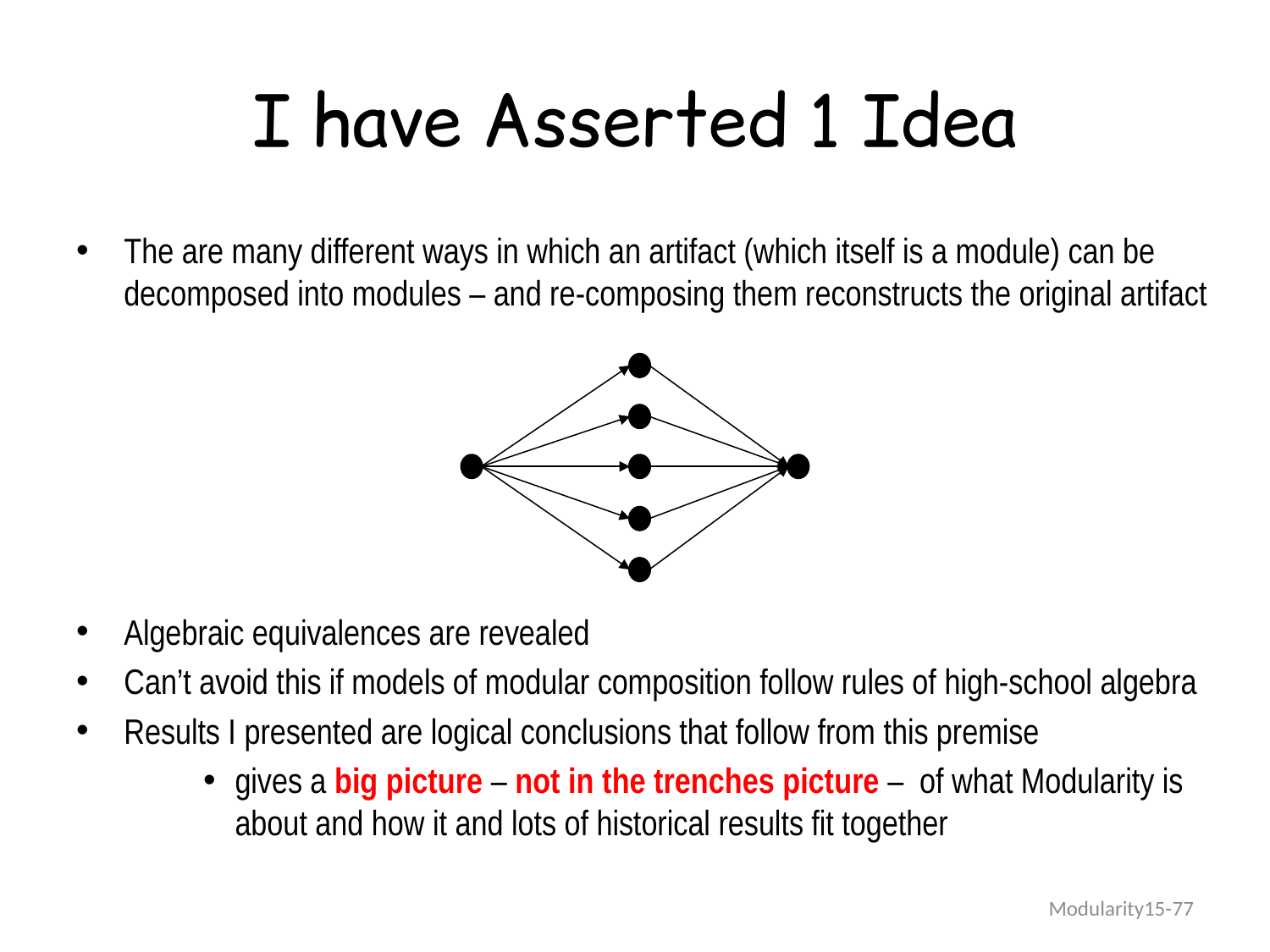

# I have Asserted 1 Idea
The are many different ways in which an artifact (which itself is a module) can be decomposed into modules – and re-composing them reconstructs the original artifact

Algebraic equivalences are revealed
Can’t avoid this if models of modular composition follow rules of high-school algebra
Results I presented are logical conclusions that follow from this premise
gives a big picture – not in the trenches picture –  of what Modularity is about and how it and lots of historical results fit together

Modularity15-77